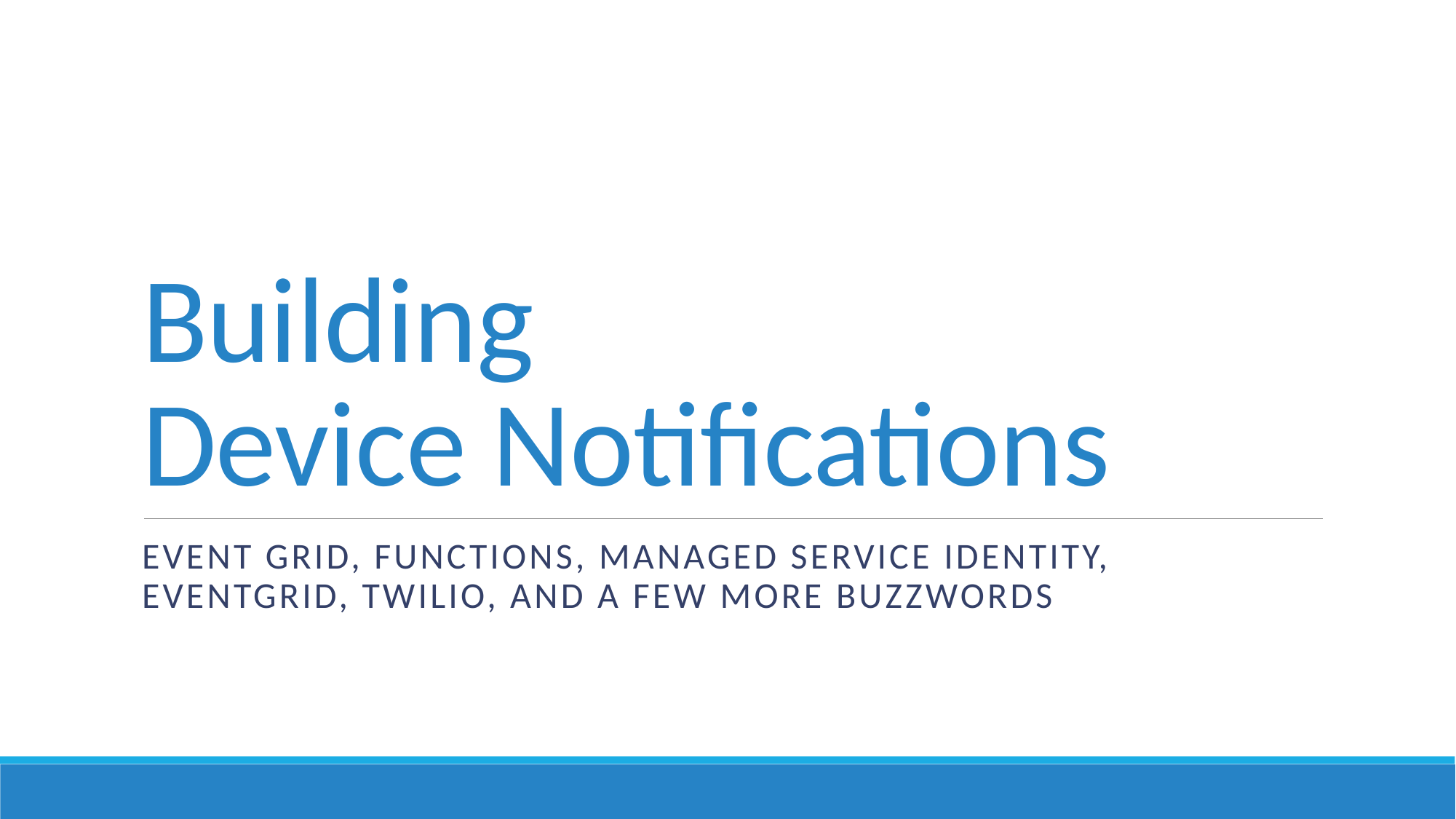

# Building Device Notifications
Event Grid, functions, Managed service identity, Eventgrid, twilio, and a few more buzzwords